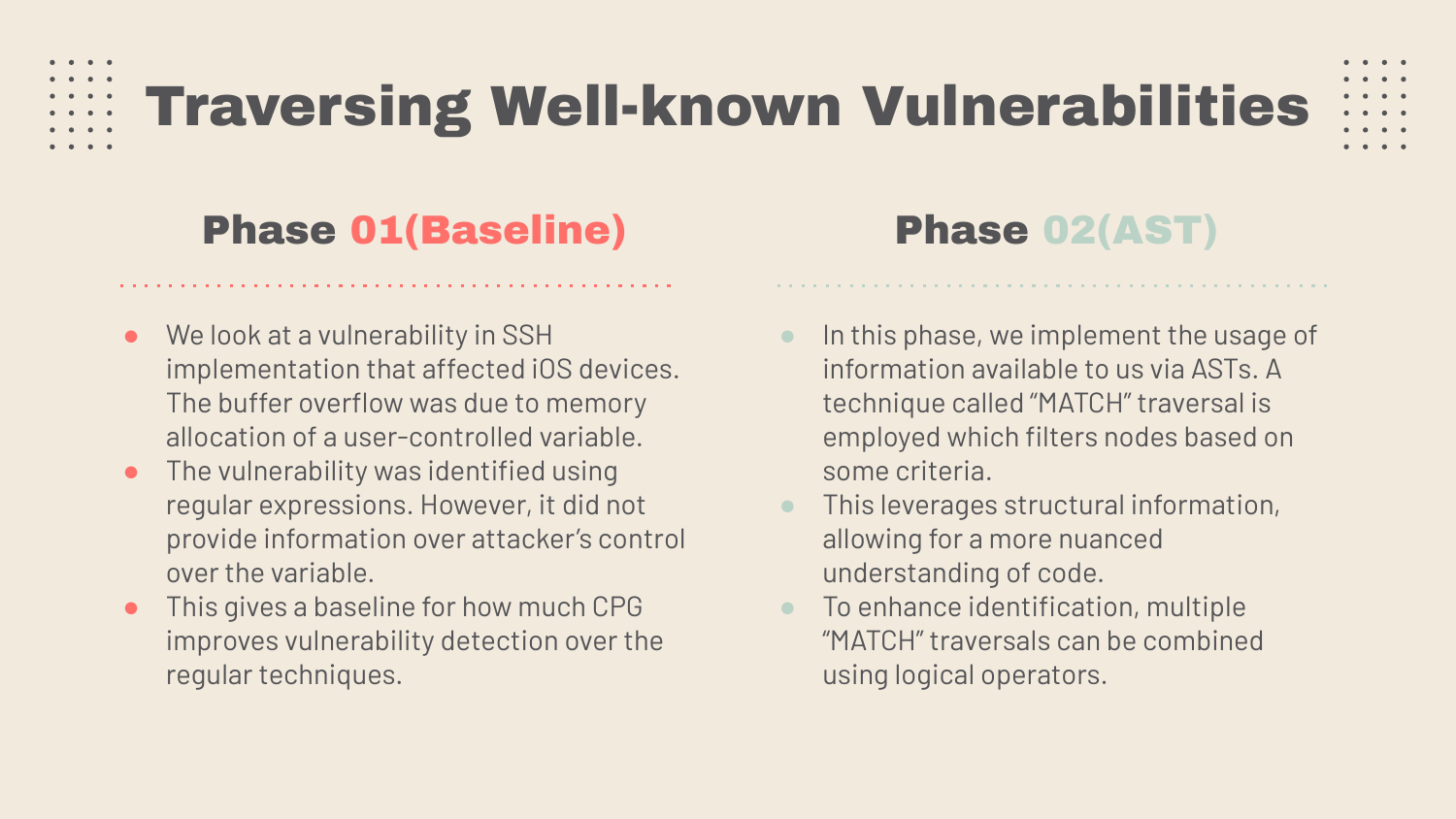

# Traversing Well-known Vulnerabilities
Phase 01(Baseline)
Phase 02(AST)
We look at a vulnerability in SSH implementation that affected iOS devices. The buffer overflow was due to memory allocation of a user-controlled variable.
The vulnerability was identified using regular expressions. However, it did not provide information over attacker’s control over the variable.
This gives a baseline for how much CPG improves vulnerability detection over the regular techniques.
In this phase, we implement the usage of information available to us via ASTs. A technique called “MATCH” traversal is employed which filters nodes based on some criteria.
This leverages structural information, allowing for a more nuanced understanding of code.
To enhance identification, multiple “MATCH” traversals can be combined using logical operators.